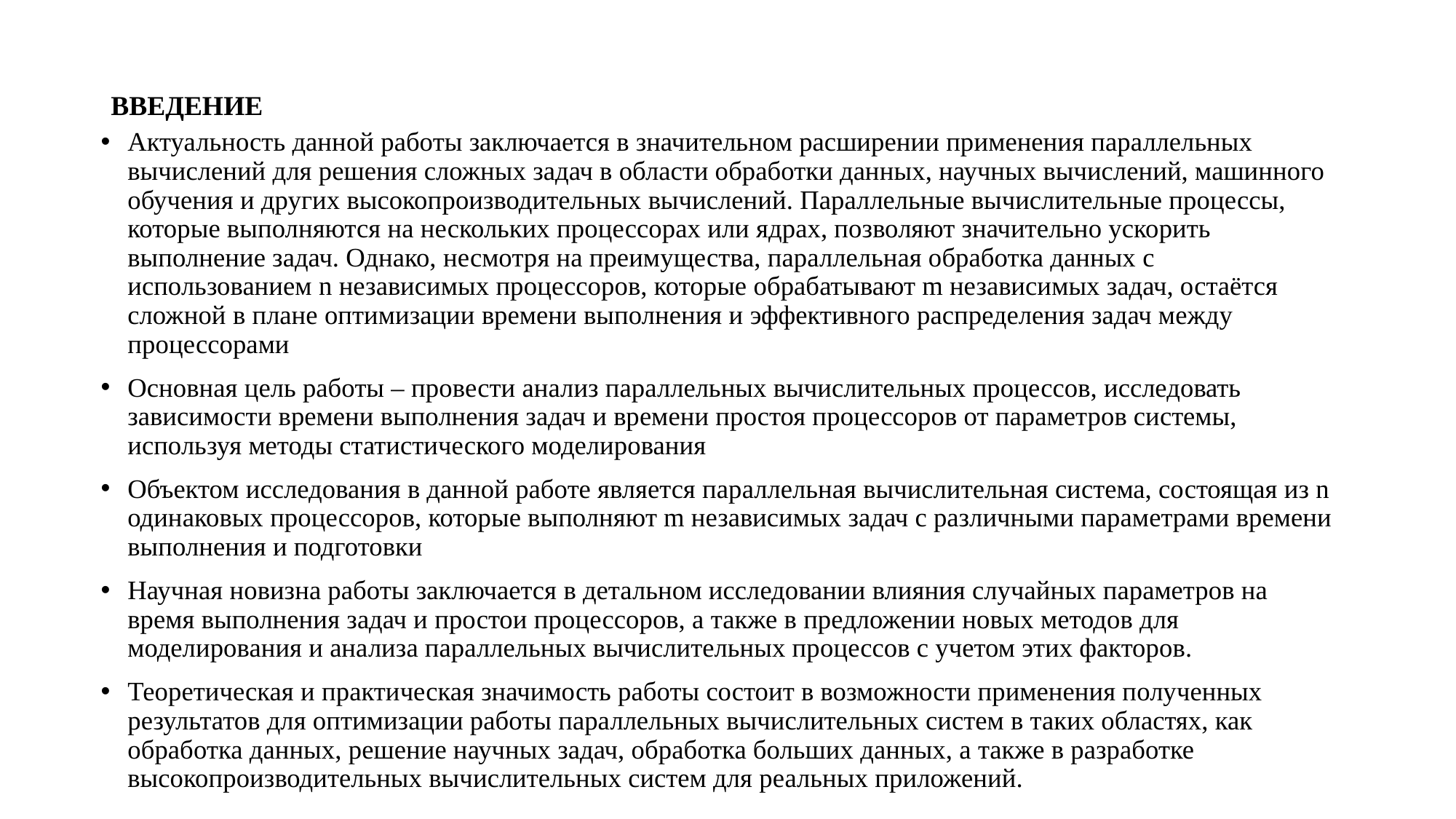

# ВВЕДЕНИЕ
Актуальность данной работы заключается в значительном расширении применения параллельных вычислений для решения сложных задач в области обработки данных, научных вычислений, машинного обучения и других высокопроизводительных вычислений. Параллельные вычислительные процессы, которые выполняются на нескольких процессорах или ядрах, позволяют значительно ускорить выполнение задач. Однако, несмотря на преимущества, параллельная обработка данных с использованием n независимых процессоров, которые обрабатывают m независимых задач, остаётся сложной в плане оптимизации времени выполнения и эффективного распределения задач между процессорами
Основная цель работы – провести анализ параллельных вычислительных процессов, исследовать зависимости времени выполнения задач и времени простоя процессоров от параметров системы, используя методы статистического моделирования
Объектом исследования в данной работе является параллельная вычислительная система, состоящая из n одинаковых процессоров, которые выполняют m независимых задач с различными параметрами времени выполнения и подготовки
Научная новизна работы заключается в детальном исследовании влияния случайных параметров на время выполнения задач и простои процессоров, а также в предложении новых методов для моделирования и анализа параллельных вычислительных процессов с учетом этих факторов.
Теоретическая и практическая значимость работы состоит в возможности применения полученных результатов для оптимизации работы параллельных вычислительных систем в таких областях, как обработка данных, решение научных задач, обработка больших данных, а также в разработке высокопроизводительных вычислительных систем для реальных приложений.